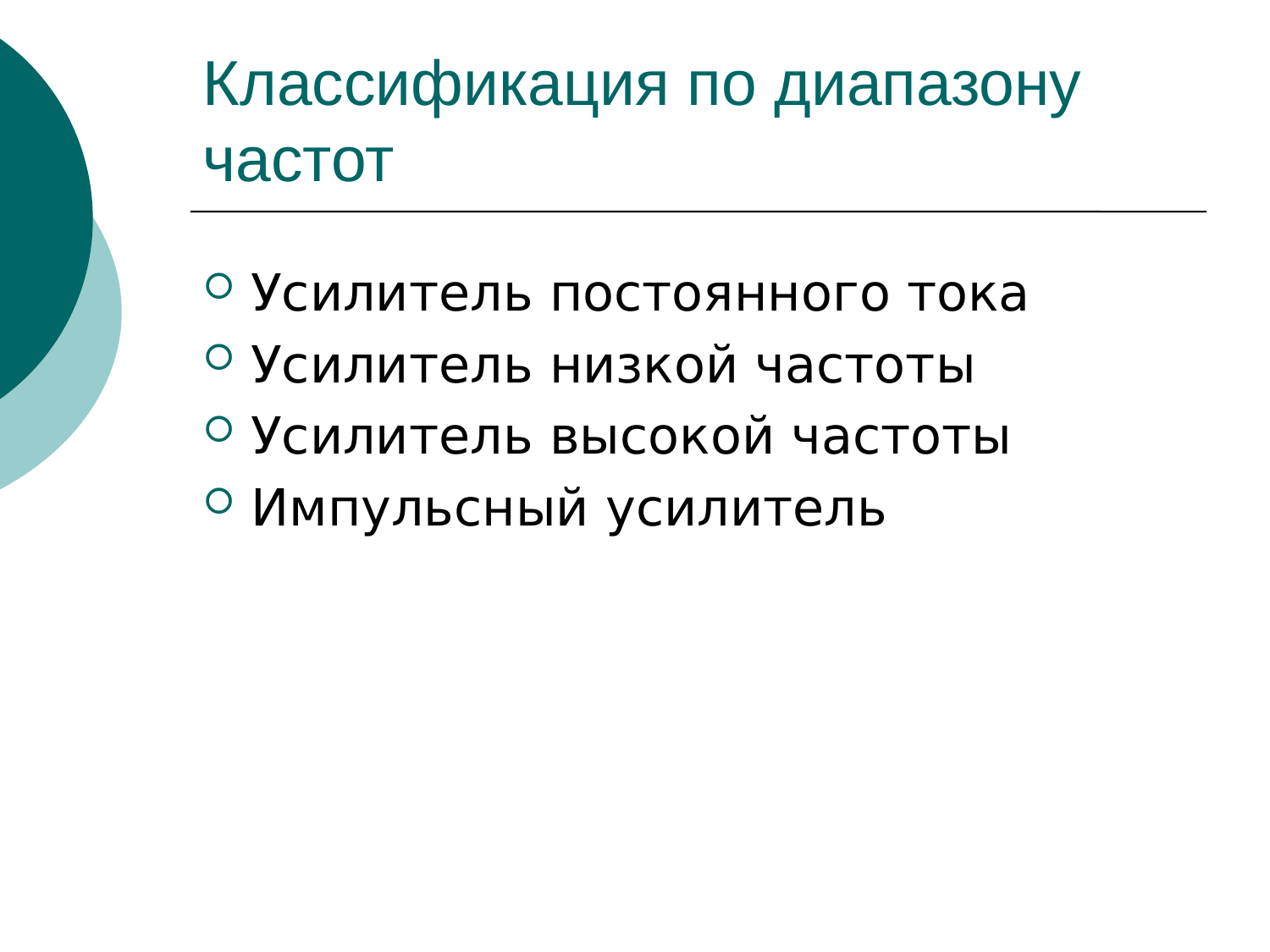

# Классификация по диапазону частот
Усилитель постоянного тока
Усилитель низкой частоты
Усилитель высокой частоты
Импульсный усилитель